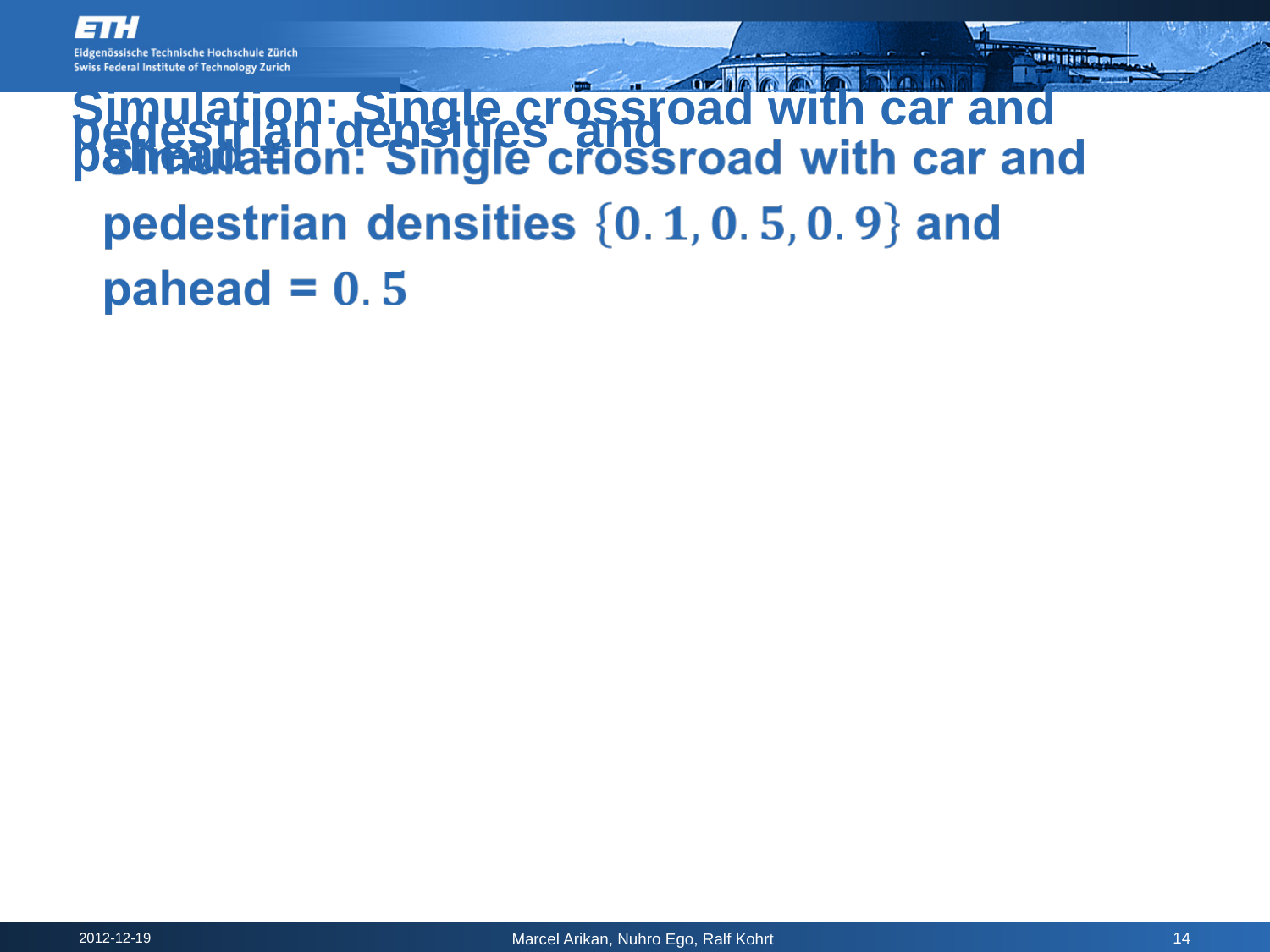

Simulation: Single crossroad with car and pedestrian densities  and
pahead =

14